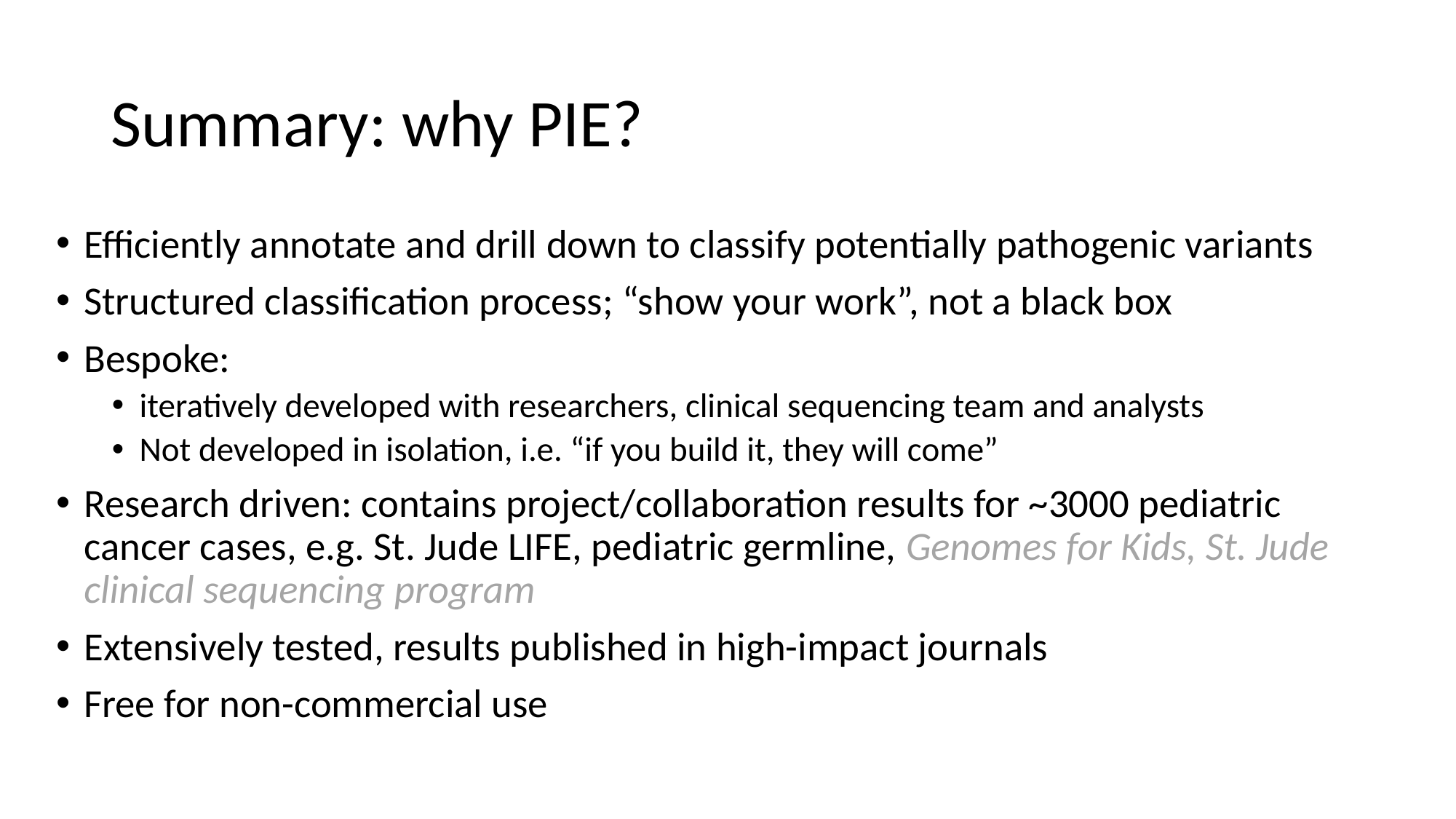

# Summary: why PIE?
Efficiently annotate and drill down to classify potentially pathogenic variants
Structured classification process; “show your work”, not a black box
Bespoke:
iteratively developed with researchers, clinical sequencing team and analysts
Not developed in isolation, i.e. “if you build it, they will come”
Research driven: contains project/collaboration results for ~3000 pediatric cancer cases, e.g. St. Jude LIFE, pediatric germline, Genomes for Kids, St. Jude clinical sequencing program
Extensively tested, results published in high-impact journals
Free for non-commercial use